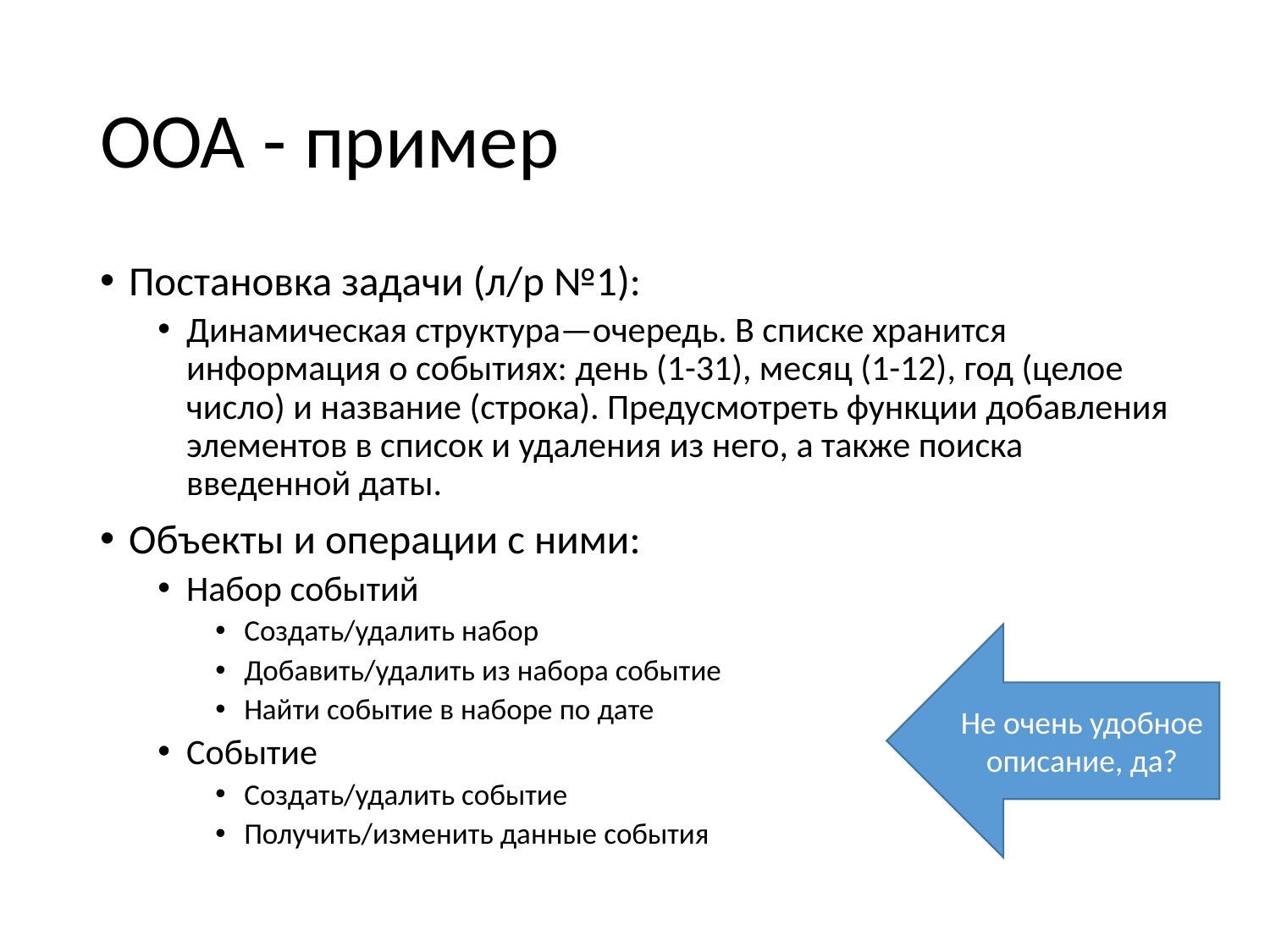

# ООА - пример
Постановка задачи (л/р №1):
Динамическая структура—очередь. В списке хранится информация о событиях: день (1-31), месяц (1-12), год (целое число) и название (строка). Предусмотреть функции добавления элементов в список и удаления из него, а также поиска введенной даты.
Объекты и операции с ними:
Набор событий
Создать/удалить набор
Добавить/удалить из набора событие
Найти событие в наборе по дате
Событие
Создать/удалить событие
Получить/изменить данные события
Не очень удобное описание, да?